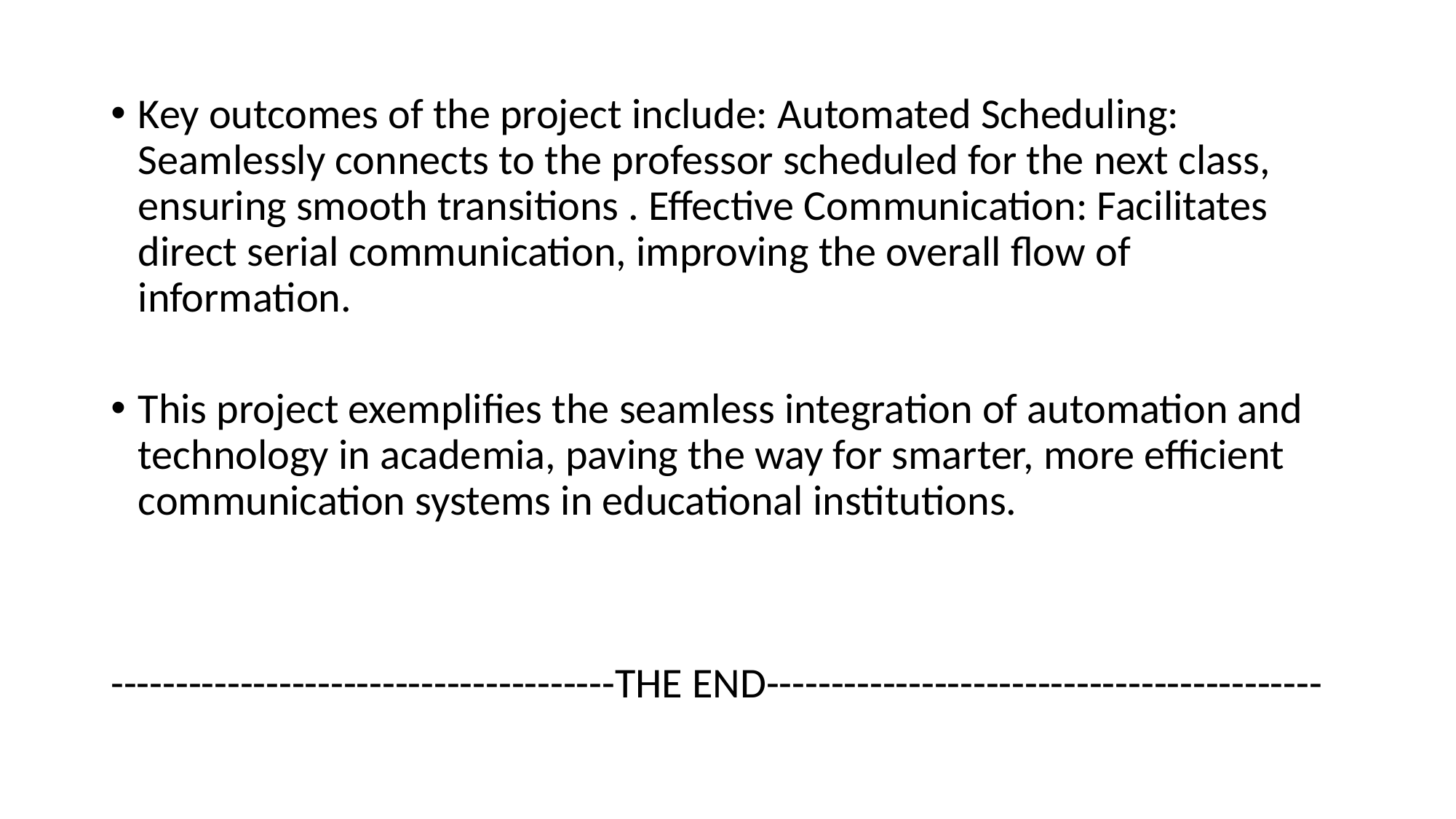

Key outcomes of the project include: Automated Scheduling: Seamlessly connects to the professor scheduled for the next class, ensuring smooth transitions . Effective Communication: Facilitates direct serial communication, improving the overall flow of information.
This project exemplifies the seamless integration of automation and technology in academia, paving the way for smarter, more efficient communication systems in educational institutions.

---------------------------------------THE END-------------------------------------------